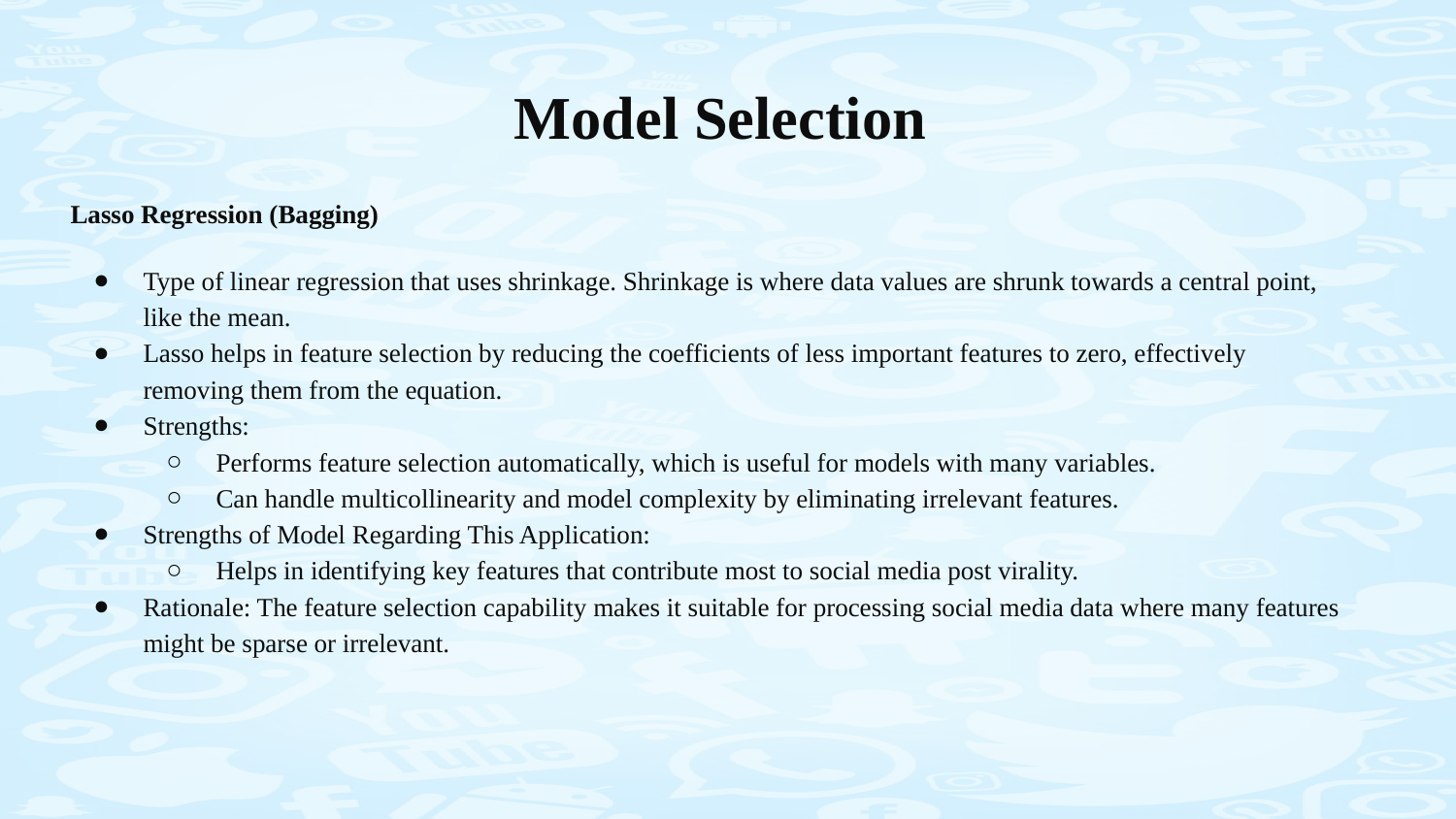

# Model Selection
Lasso Regression (Bagging)
Type of linear regression that uses shrinkage. Shrinkage is where data values are shrunk towards a central point, like the mean.
Lasso helps in feature selection by reducing the coefficients of less important features to zero, effectively removing them from the equation.
Strengths:
Performs feature selection automatically, which is useful for models with many variables.
Can handle multicollinearity and model complexity by eliminating irrelevant features.
Strengths of Model Regarding This Application:
Helps in identifying key features that contribute most to social media post virality.
Rationale: The feature selection capability makes it suitable for processing social media data where many features might be sparse or irrelevant.